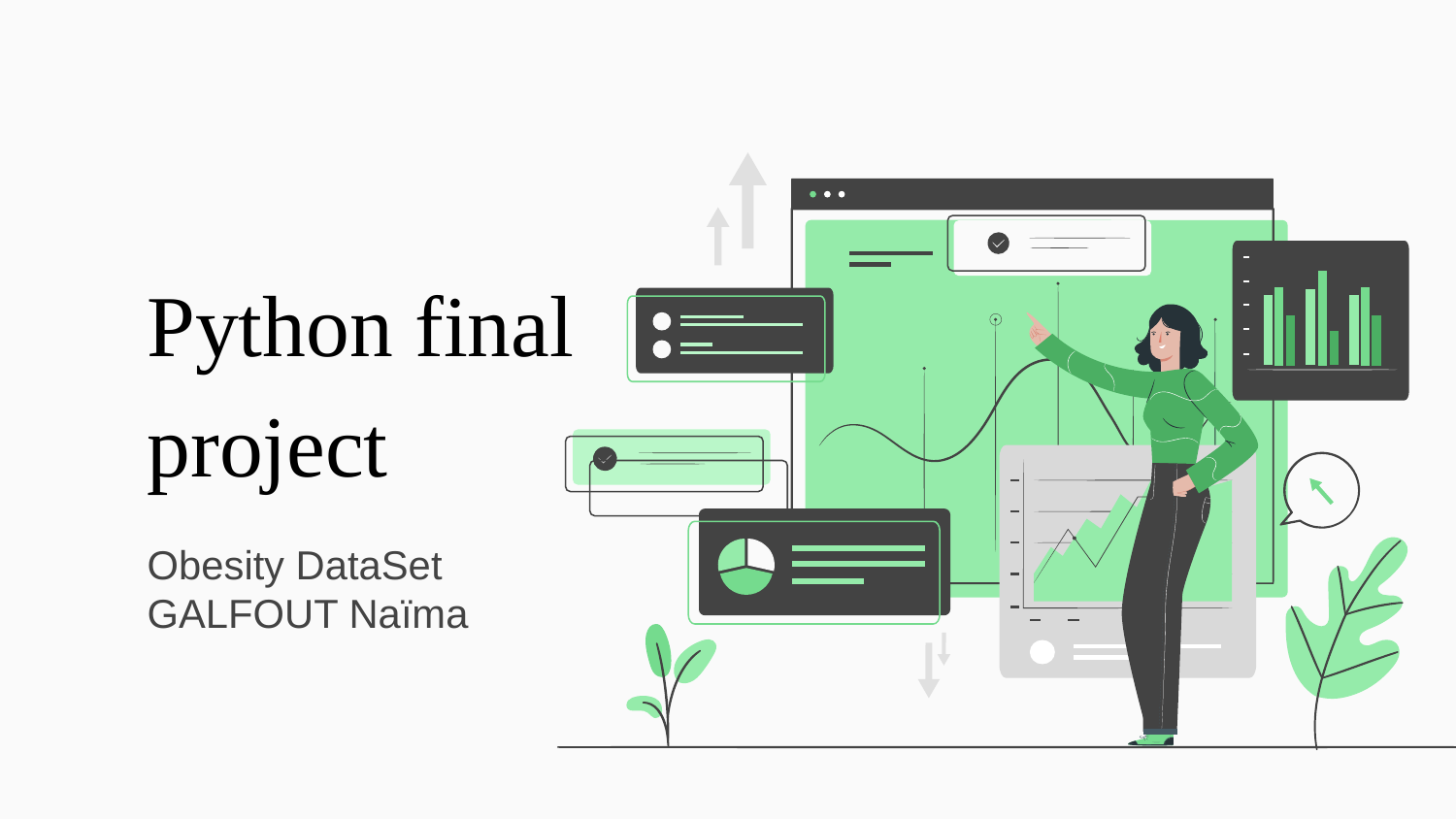

Python final
project

#

Obesity DataSet
GALFOUT Naïma